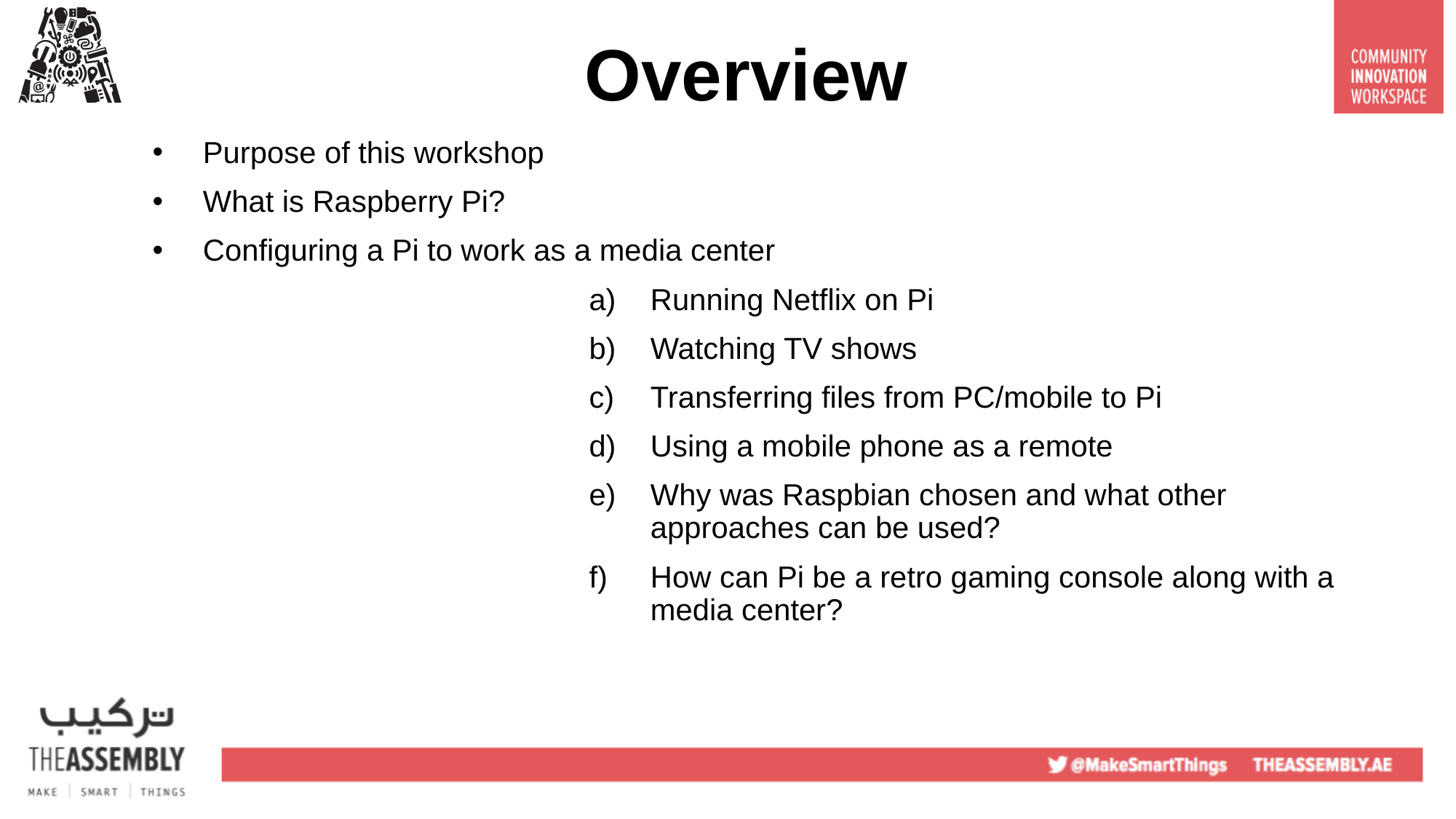

Overview
Purpose of this workshop
What is Raspberry Pi?
Configuring a Pi to work as a media center
Running Netflix on Pi
Watching TV shows
Transferring files from PC/mobile to Pi
Using a mobile phone as a remote
Why was Raspbian chosen and what other approaches can be used?
How can Pi be a retro gaming console along with a media center?